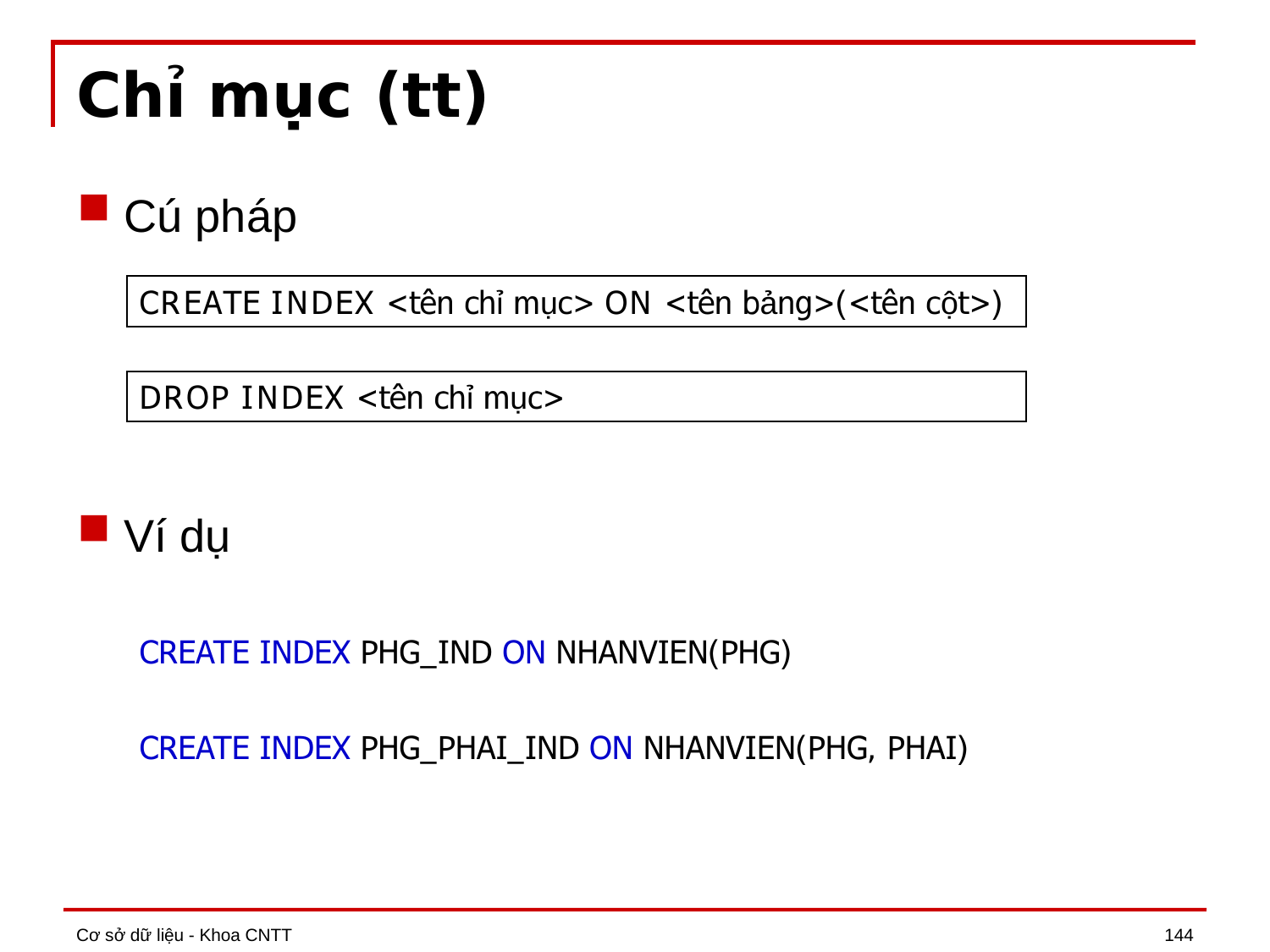

# Chỉ mục (tt)
Cú pháp

Ví dụ
CREATE INDEX <tên chỉ mục> ON <tên bảng>(<tên cột>)
DROP INDEX <tên chỉ mục>
CREATE INDEX PHG_IND ON NHANVIEN(PHG)
CREATE INDEX PHG_PHAI_IND ON NHANVIEN(PHG, PHAI)
Cơ sở dữ liệu - Khoa CNTT
144